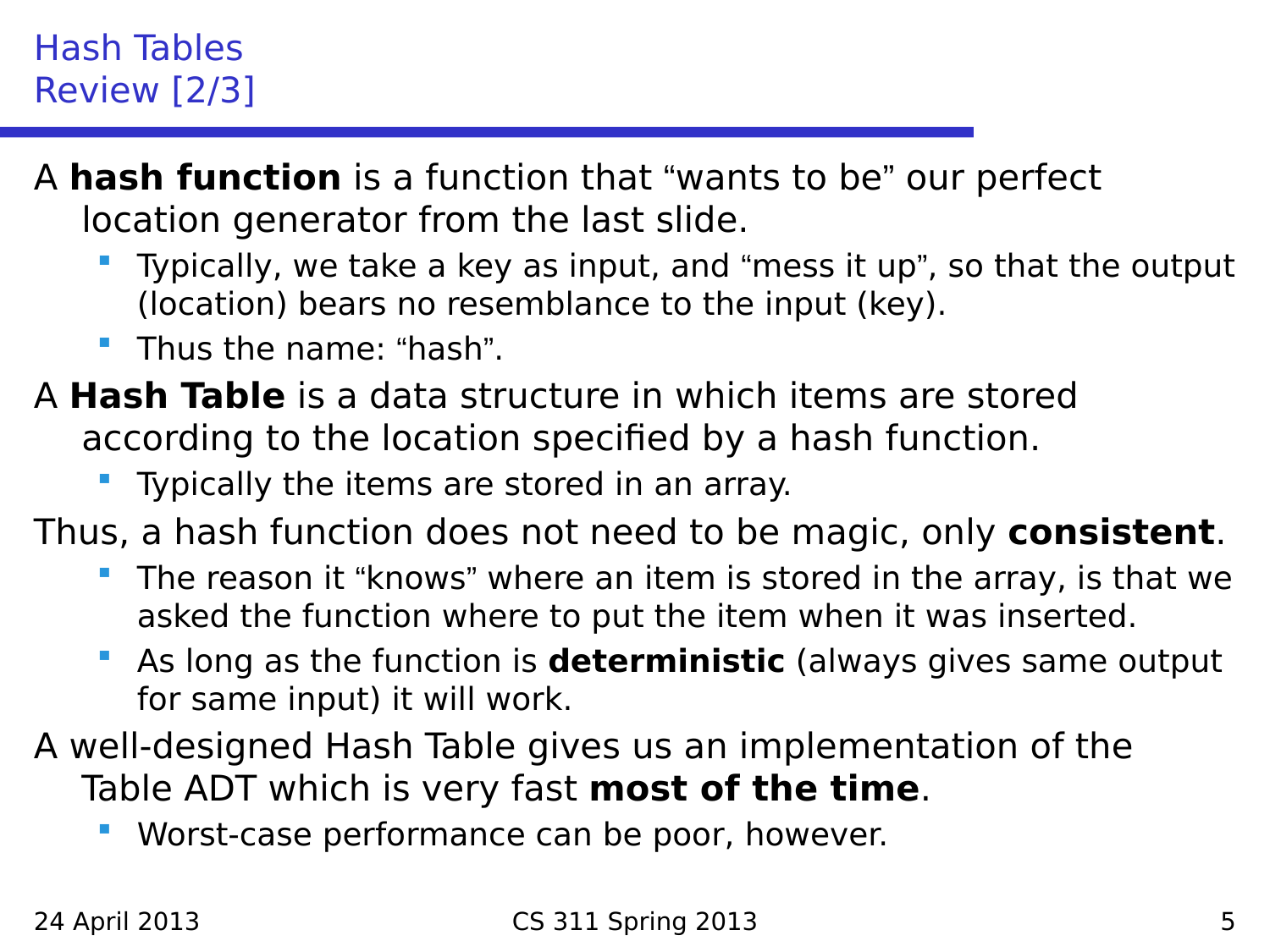

# Hash Tables Review [2/3]
A hash function is a function that “wants to be” our perfect location generator from the last slide.
Typically, we take a key as input, and “mess it up”, so that the output (location) bears no resemblance to the input (key).
Thus the name: “hash”.
A Hash Table is a data structure in which items are stored according to the location specified by a hash function.
Typically the items are stored in an array.
Thus, a hash function does not need to be magic, only consistent.
The reason it “knows” where an item is stored in the array, is that we asked the function where to put the item when it was inserted.
As long as the function is deterministic (always gives same output for same input) it will work.
A well-designed Hash Table gives us an implementation of the Table ADT which is very fast most of the time.
Worst-case performance can be poor, however.
24 April 2013
CS 311 Spring 2013
5